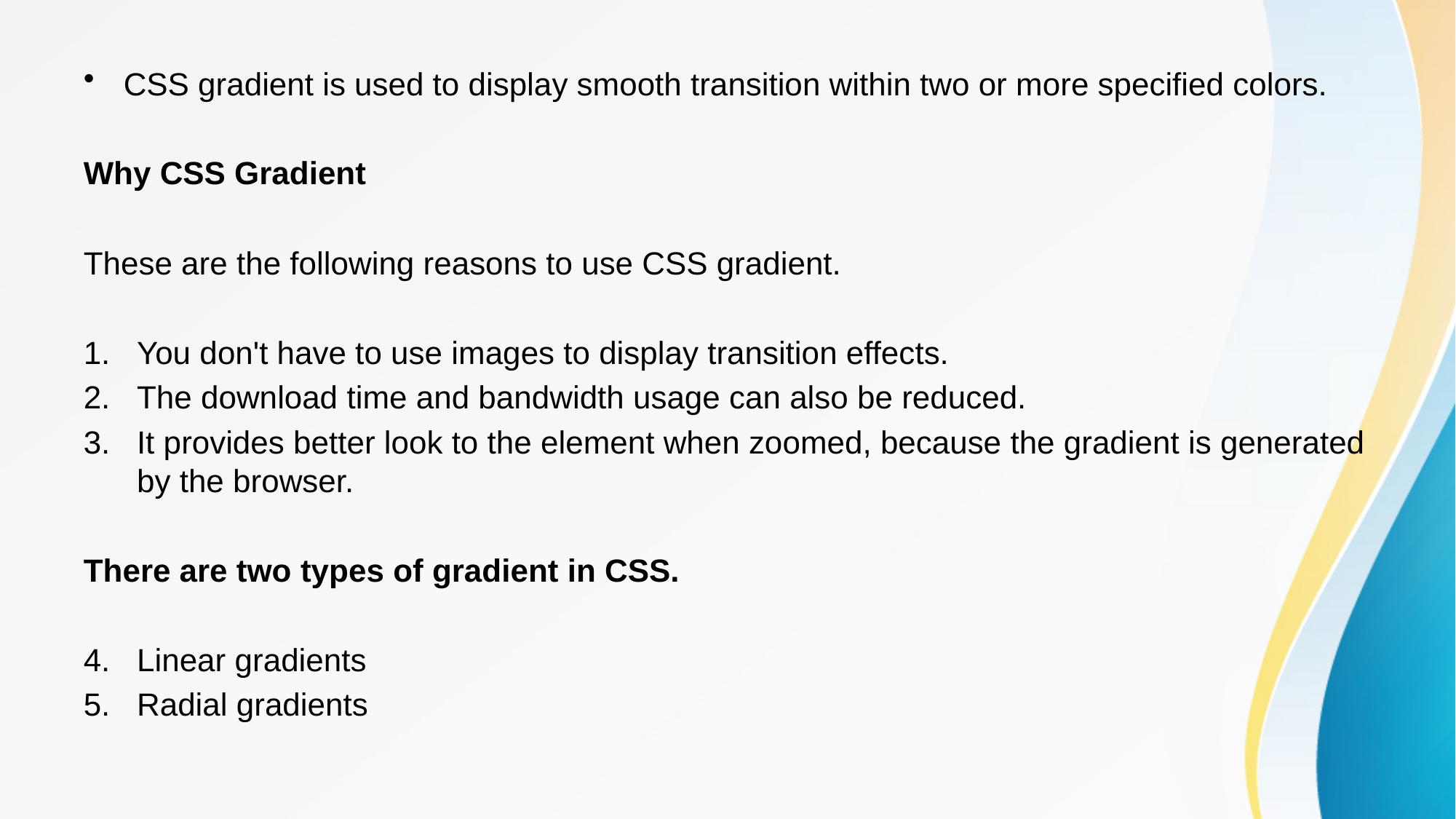

CSS gradient is used to display smooth transition within two or more specified colors.

Why CSS Gradient

These are the following reasons to use CSS gradient.

You don't have to use images to display transition effects.
The download time and bandwidth usage can also be reduced.
It provides better look to the element when zoomed, because the gradient is generated by the browser.

There are two types of gradient in CSS.

Linear gradients
Radial gradients